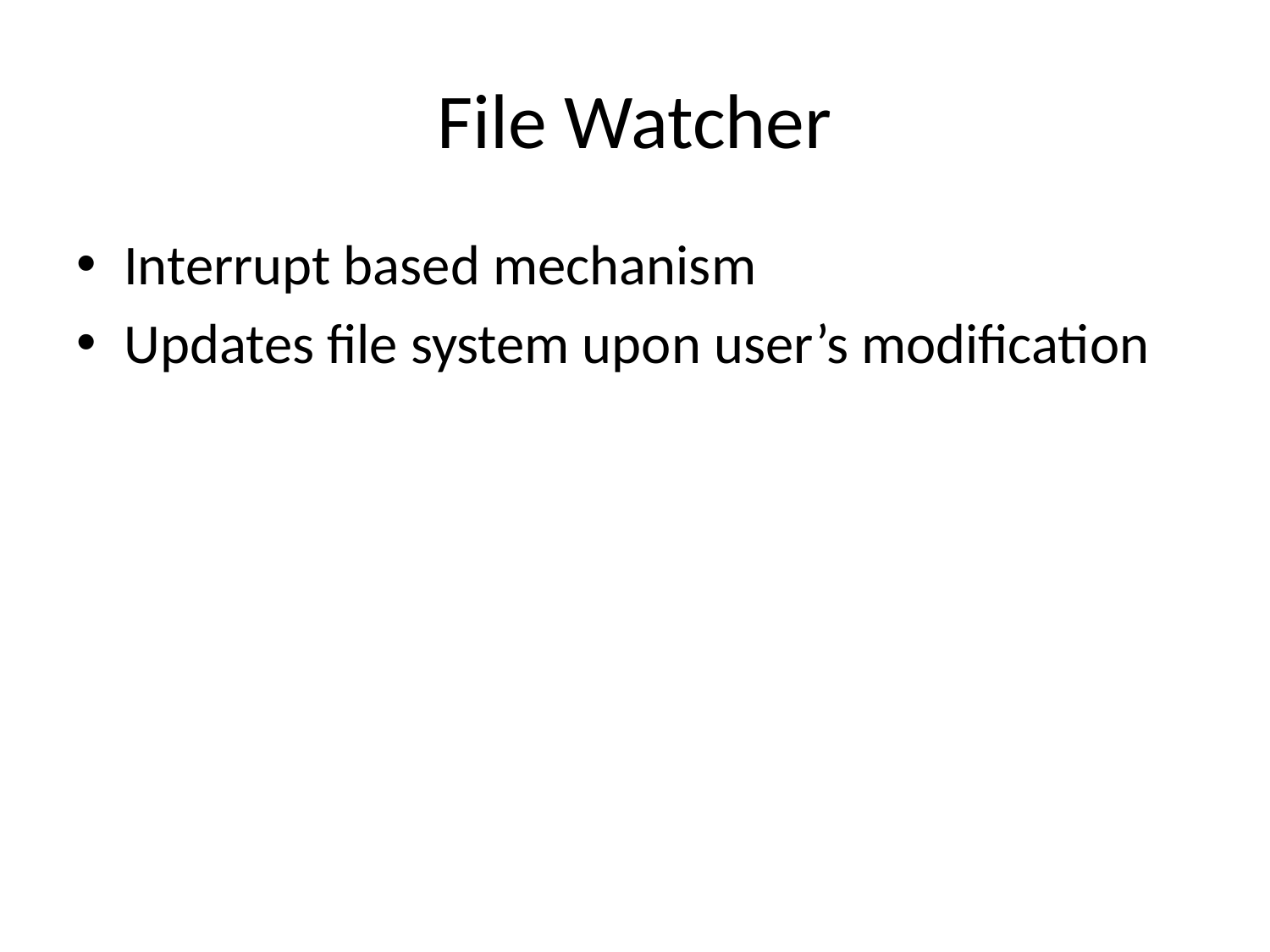

# File Watcher
Interrupt based mechanism
Updates file system upon user’s modification